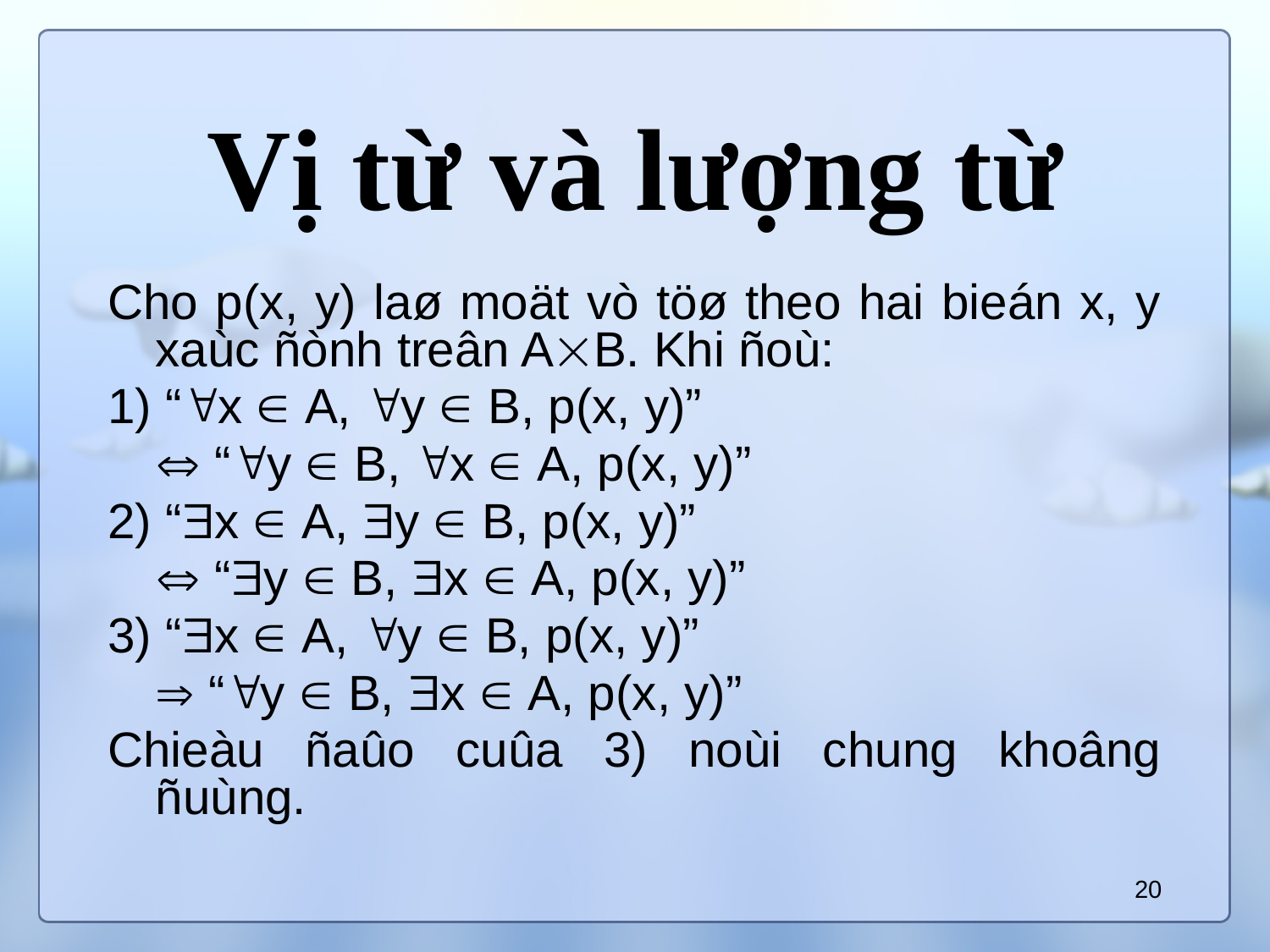

# Vị từ và lượng từ
Cho p(x, y) laø moät vò töø theo hai bieán x, y xaùc ñònh treân A×B. Khi ñoù:
1) “∀x ∈ A, ∀y ∈ B, p(x, y)”
	⇔ “∀y ∈ B, ∀x ∈ A, p(x, y)”
2) “∃x ∈ A, ∃y ∈ B, p(x, y)”
	⇔ “∃y ∈ B, ∃x ∈ A, p(x, y)”
3) “∃x ∈ A, ∀y ∈ B, p(x, y)”
	⇒ “∀y ∈ B, ∃x ∈ A, p(x, y)”
Chieàu ñaûo cuûa 3) noùi chung khoâng ñuùng.
20